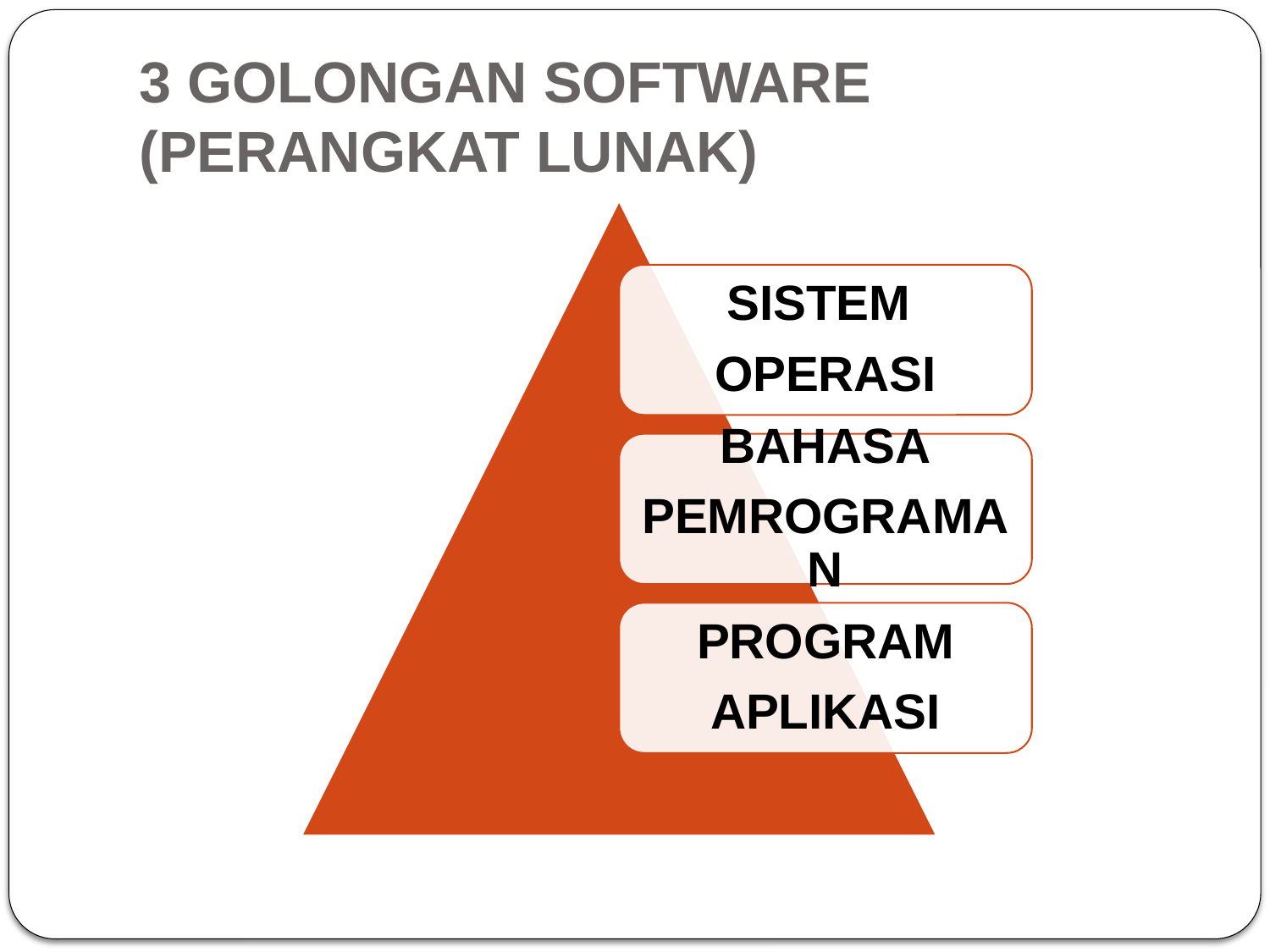

# 3 GOLONGAN SOFTWARE (PERANGKAT LUNAK)
SISTEM
OPERASI
BAHASA
PEMROGRAMAN
PROGRAM
APLIKASI